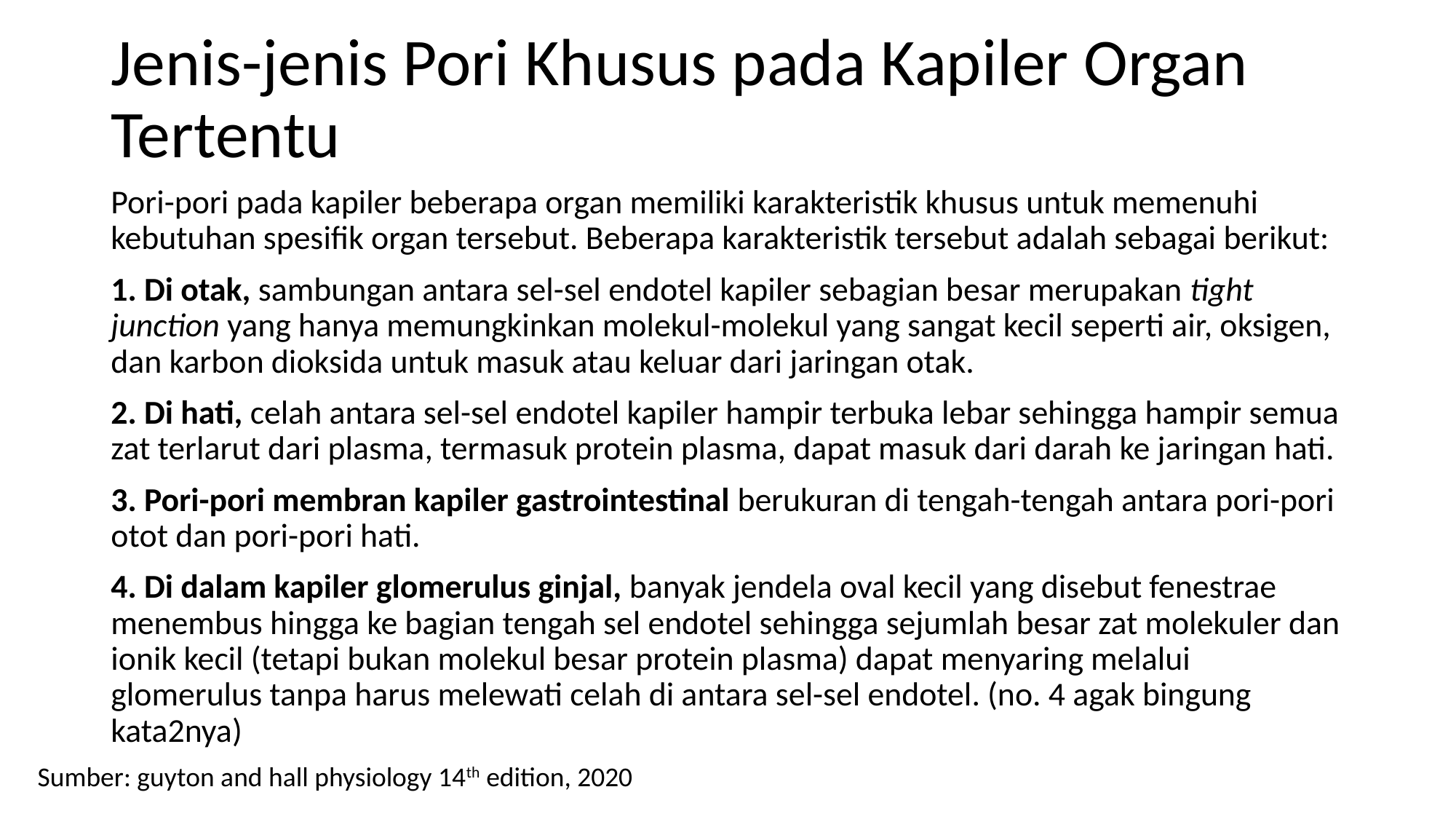

# Jenis-jenis Pori Khusus pada Kapiler Organ Tertentu
Pori-pori pada kapiler beberapa organ memiliki karakteristik khusus untuk memenuhi kebutuhan spesifik organ tersebut. Beberapa karakteristik tersebut adalah sebagai berikut:
1. Di otak, sambungan antara sel-sel endotel kapiler sebagian besar merupakan tight junction yang hanya memungkinkan molekul-molekul yang sangat kecil seperti air, oksigen, dan karbon dioksida untuk masuk atau keluar dari jaringan otak.
2. Di hati, celah antara sel-sel endotel kapiler hampir terbuka lebar sehingga hampir semua zat terlarut dari plasma, termasuk protein plasma, dapat masuk dari darah ke jaringan hati.
3. Pori-pori membran kapiler gastrointestinal berukuran di tengah-tengah antara pori-pori otot dan pori-pori hati.
4. Di dalam kapiler glomerulus ginjal, banyak jendela oval kecil yang disebut fenestrae menembus hingga ke bagian tengah sel endotel sehingga sejumlah besar zat molekuler dan ionik kecil (tetapi bukan molekul besar protein plasma) dapat menyaring melalui glomerulus tanpa harus melewati celah di antara sel-sel endotel. (no. 4 agak bingung kata2nya)
Sumber: guyton and hall physiology 14th edition, 2020